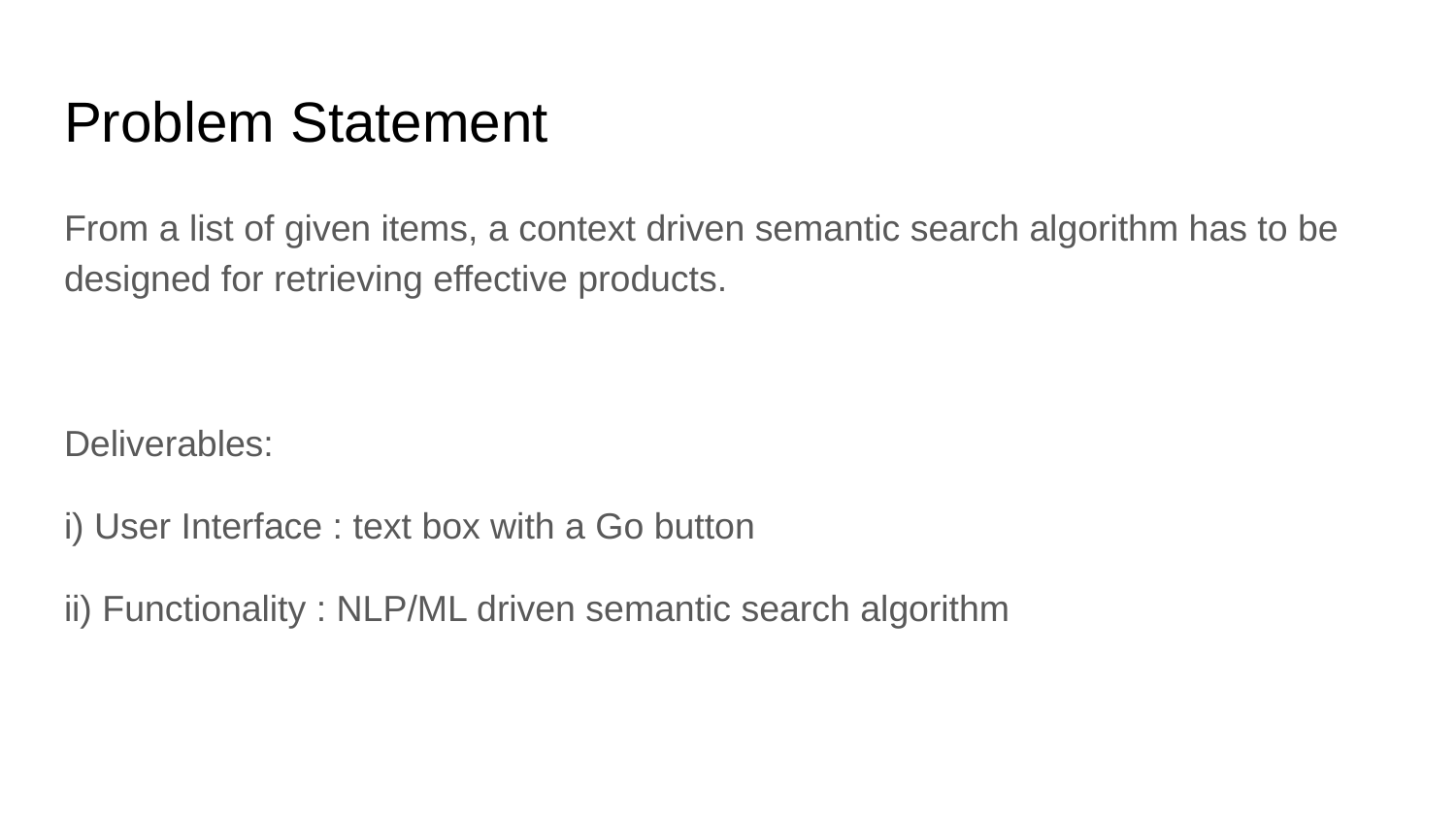

# Problem Statement
From a list of given items, a context driven semantic search algorithm has to be designed for retrieving effective products.

Deliverables:
i) User Interface : text box with a Go button
ii) Functionality : NLP/ML driven semantic search algorithm